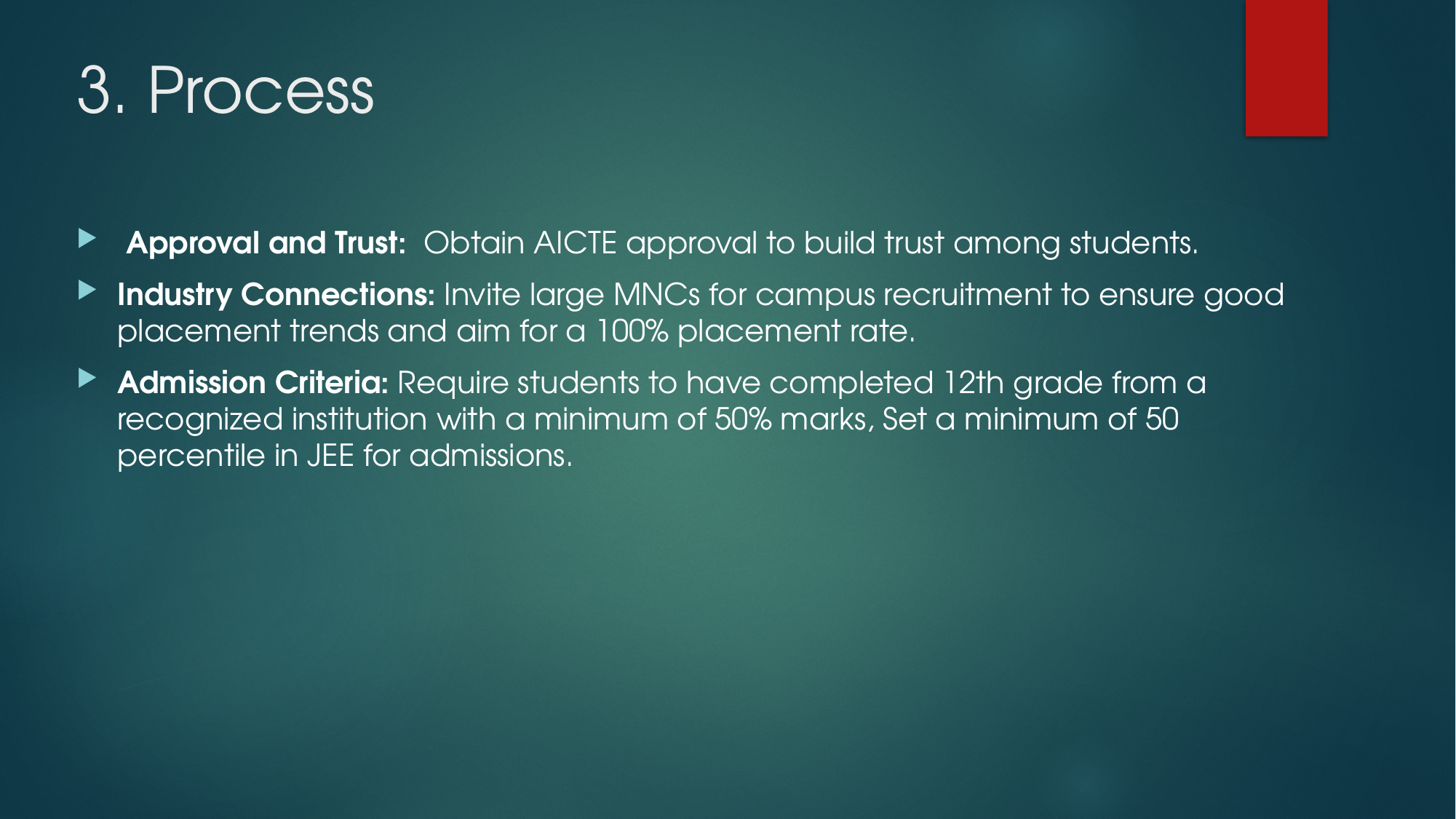

# 3. Process
 Approval and Trust:  Obtain AICTE approval to build trust among students.
Industry Connections: Invite large MNCs for campus recruitment to ensure good placement trends and aim for a 100% placement rate.
Admission Criteria: Require students to have completed 12th grade from a recognized institution with a minimum of 50% marks, Set a minimum of 50 percentile in JEE for admissions.